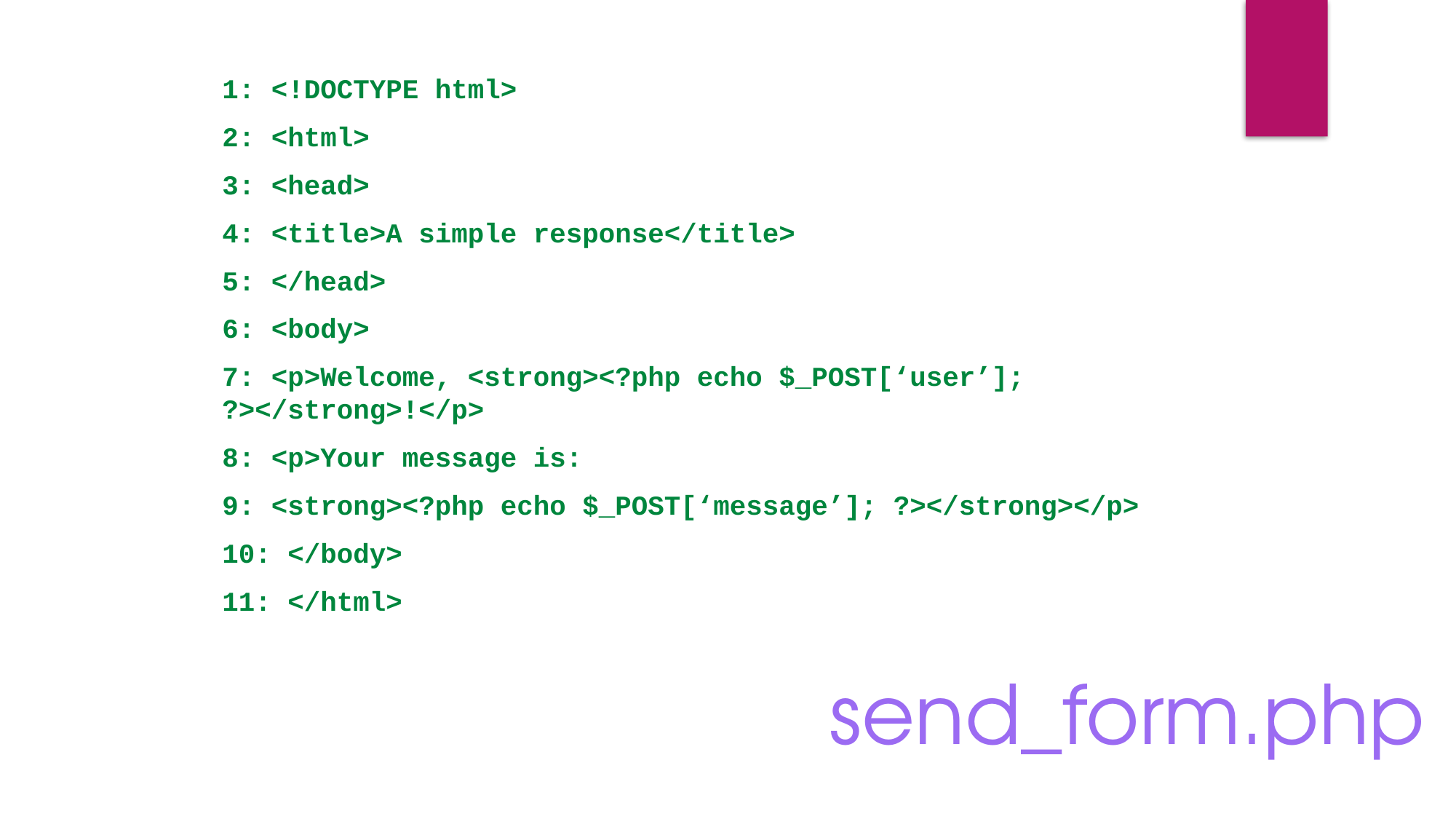

1: <!DOCTYPE html>
2: <html>
3: <head>
4: <title>A simple response</title>
5: </head>
6: <body>
7: <p>Welcome, <strong><?php echo $_POST[‘user’]; ?></strong>!</p>
8: <p>Your message is:
9: <strong><?php echo $_POST[‘message’]; ?></strong></p>
10: </body>
11: </html>
send_form.php